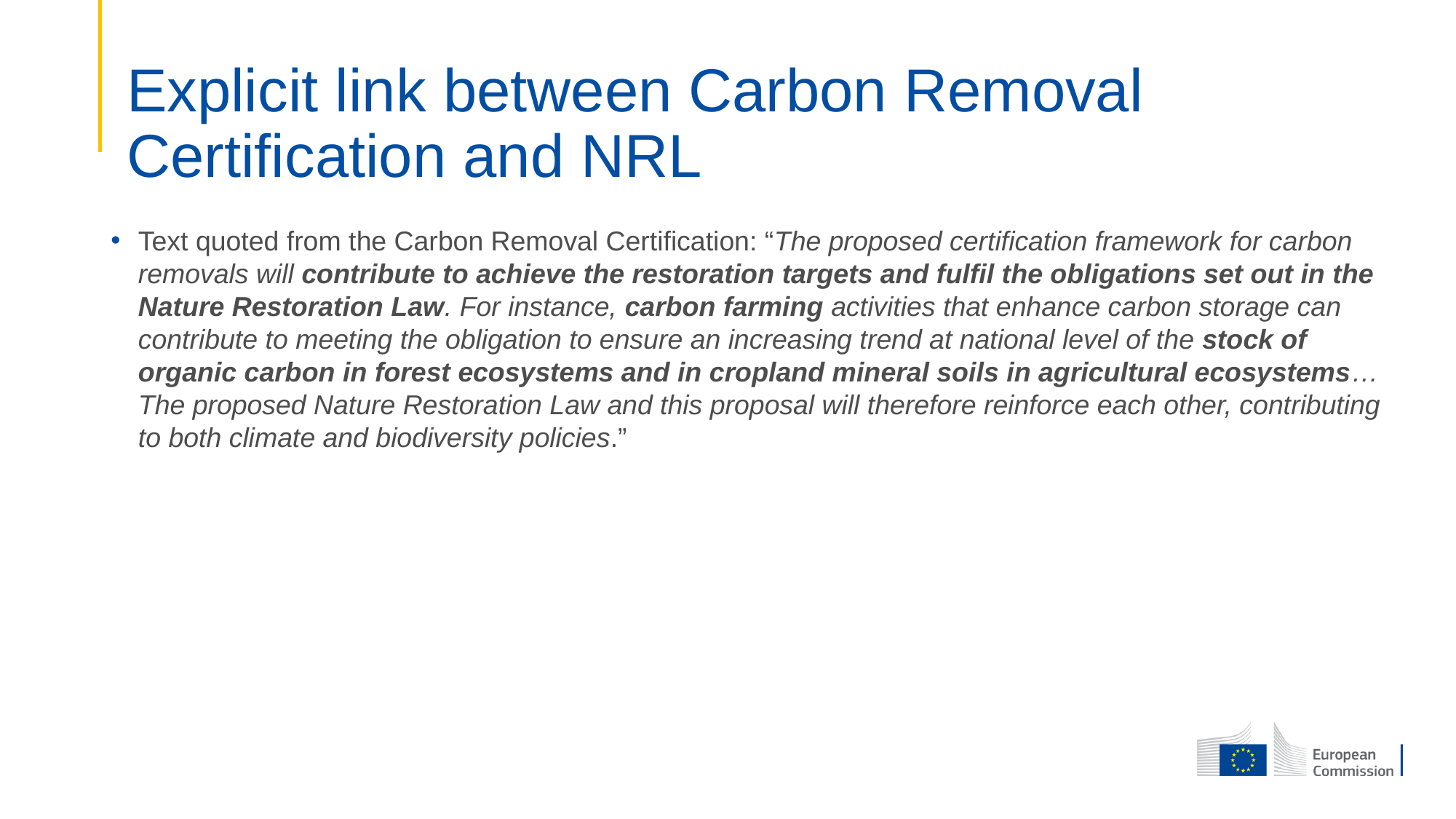

Explicit link between Carbon Removal Certification and NRL
Text quoted from the Carbon Removal Certification: “The proposed certification framework for carbon removals will contribute to achieve the restoration targets and fulfil the obligations set out in the Nature Restoration Law. For instance, carbon farming activities that enhance carbon storage can contribute to meeting the obligation to ensure an increasing trend at national level of the stock of organic carbon in forest ecosystems and in cropland mineral soils in agricultural ecosystems… The proposed Nature Restoration Law and this proposal will therefore reinforce each other, contributing to both climate and biodiversity policies.”